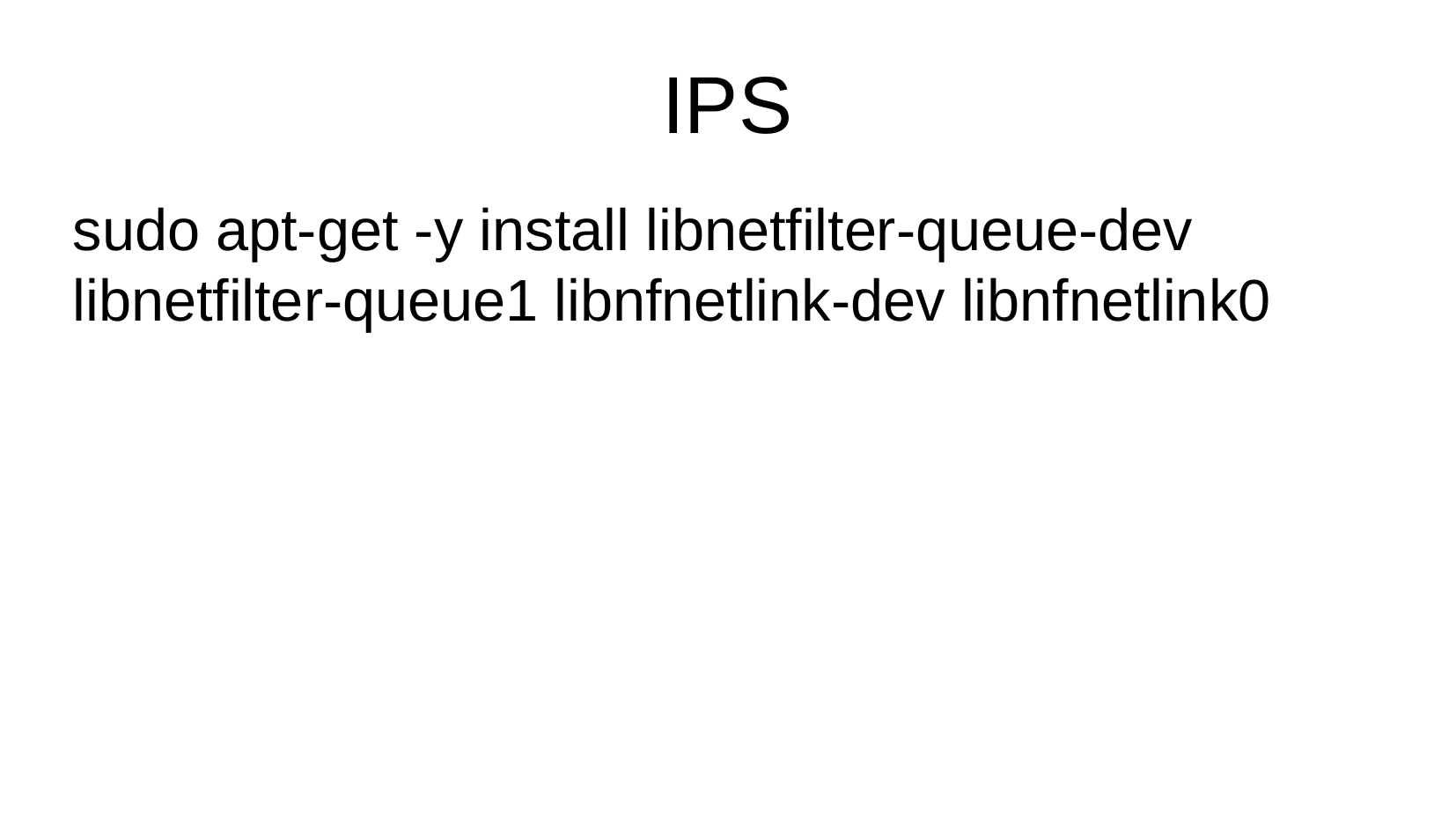

IPS
sudo apt-get -y install libnetfilter-queue-dev libnetfilter-queue1 libnfnetlink-dev libnfnetlink0